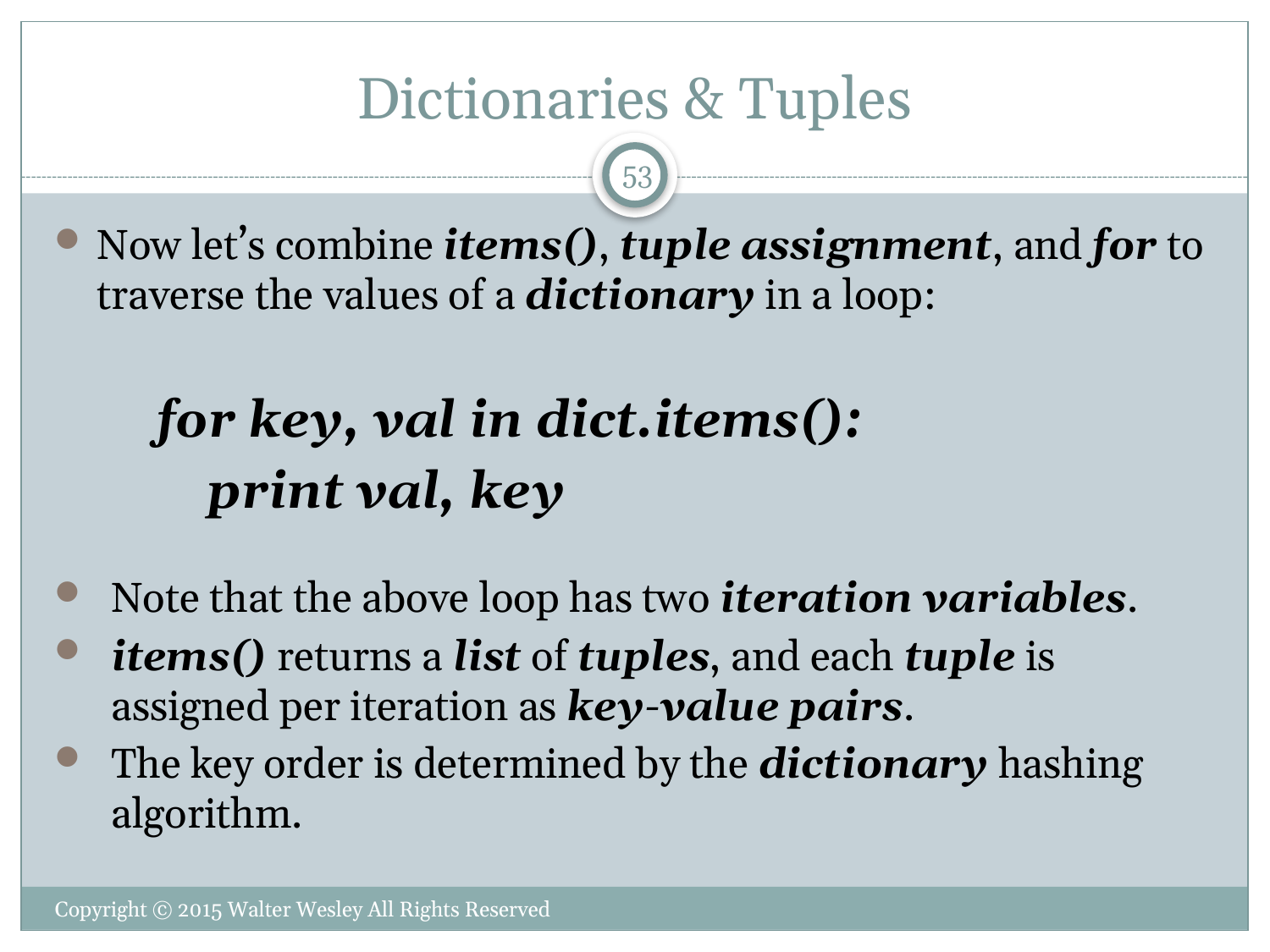

# Dictionaries & Tuples
53
Now let’s combine items(), tuple assignment, and for to traverse the values of a dictionary in a loop:

for key, val in dict.items():
    print val, key

Note that the above loop has two iteration variables.
items() returns a list of tuples, and each tuple is assigned per iteration as key-value pairs.
The key order is determined by the dictionary hashing algorithm.

Copyright © 2015 Walter Wesley All Rights Reserved